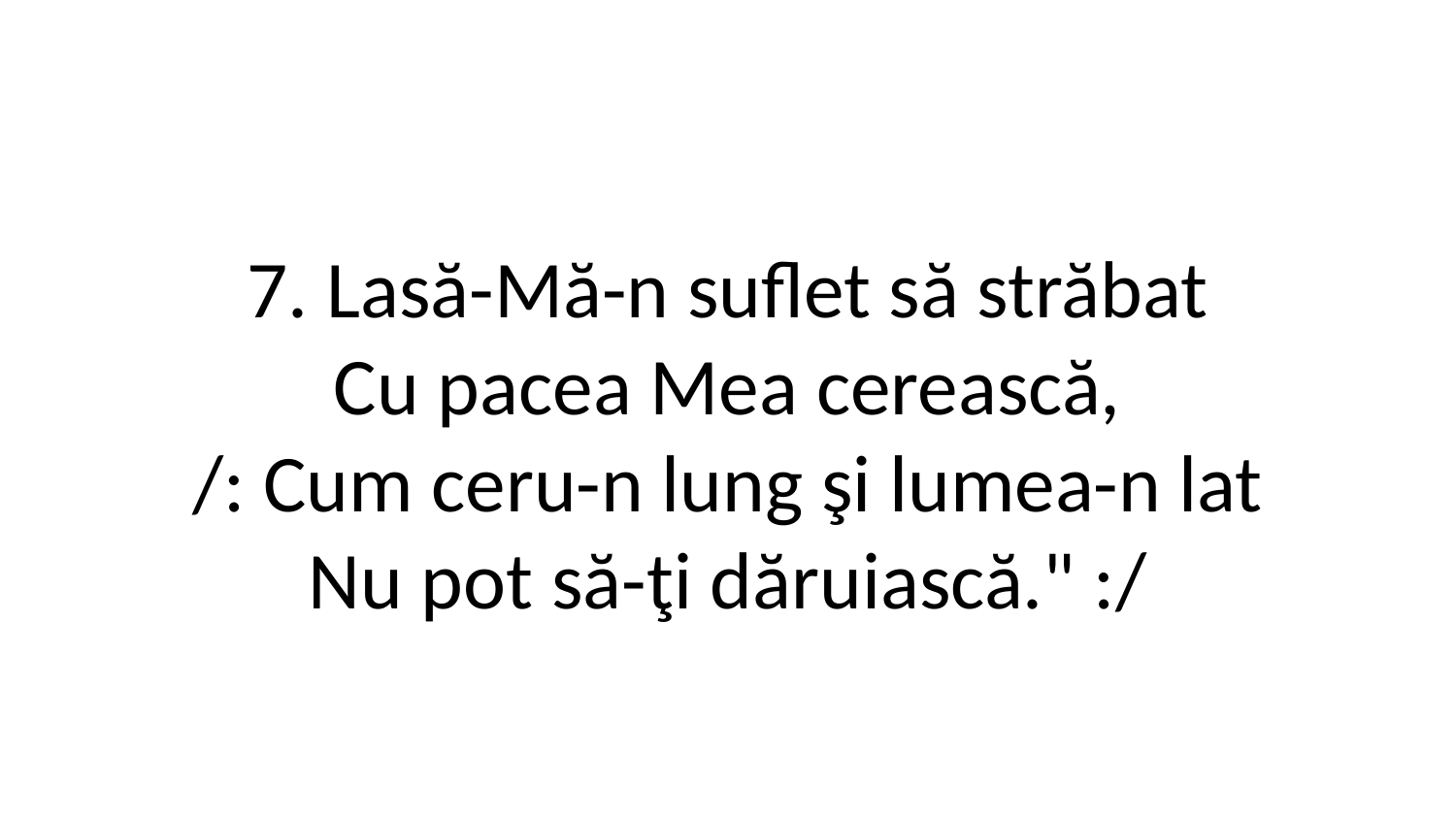

7. Lasă-Mă-n suflet să străbat
Cu pacea Mea cerească,
/: Cum ceru-n lung şi lumea-n lat
Nu pot să-ţi dăruiască." :/